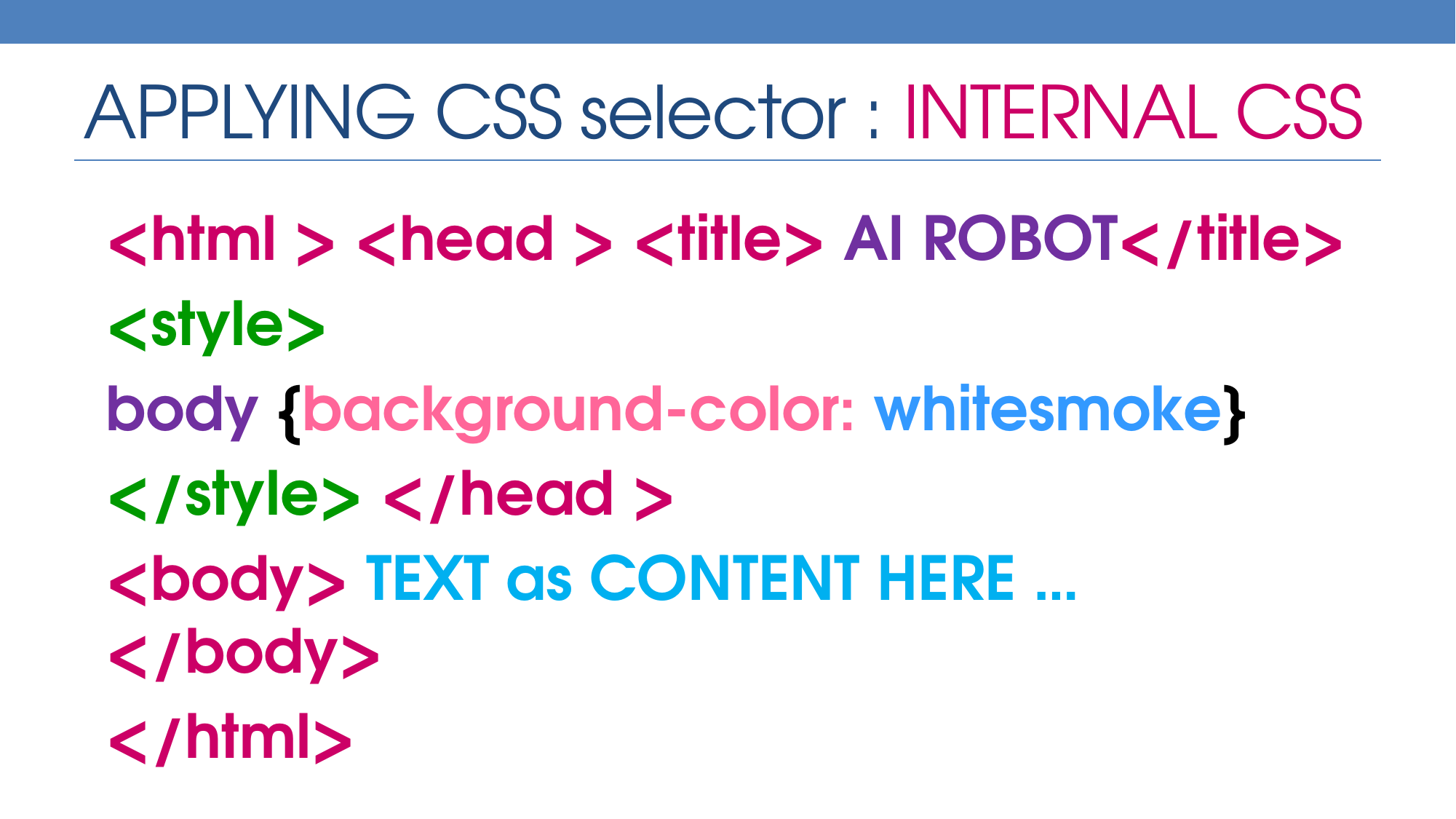

# APPLYING CSS selector : INTERNAL CSS

<html > <head > <title> AI ROBOT</title>
<style>
body {background-color: whitesmoke}
</style> </head >
<body> TEXT as CONTENT HERE … </body>
</html>